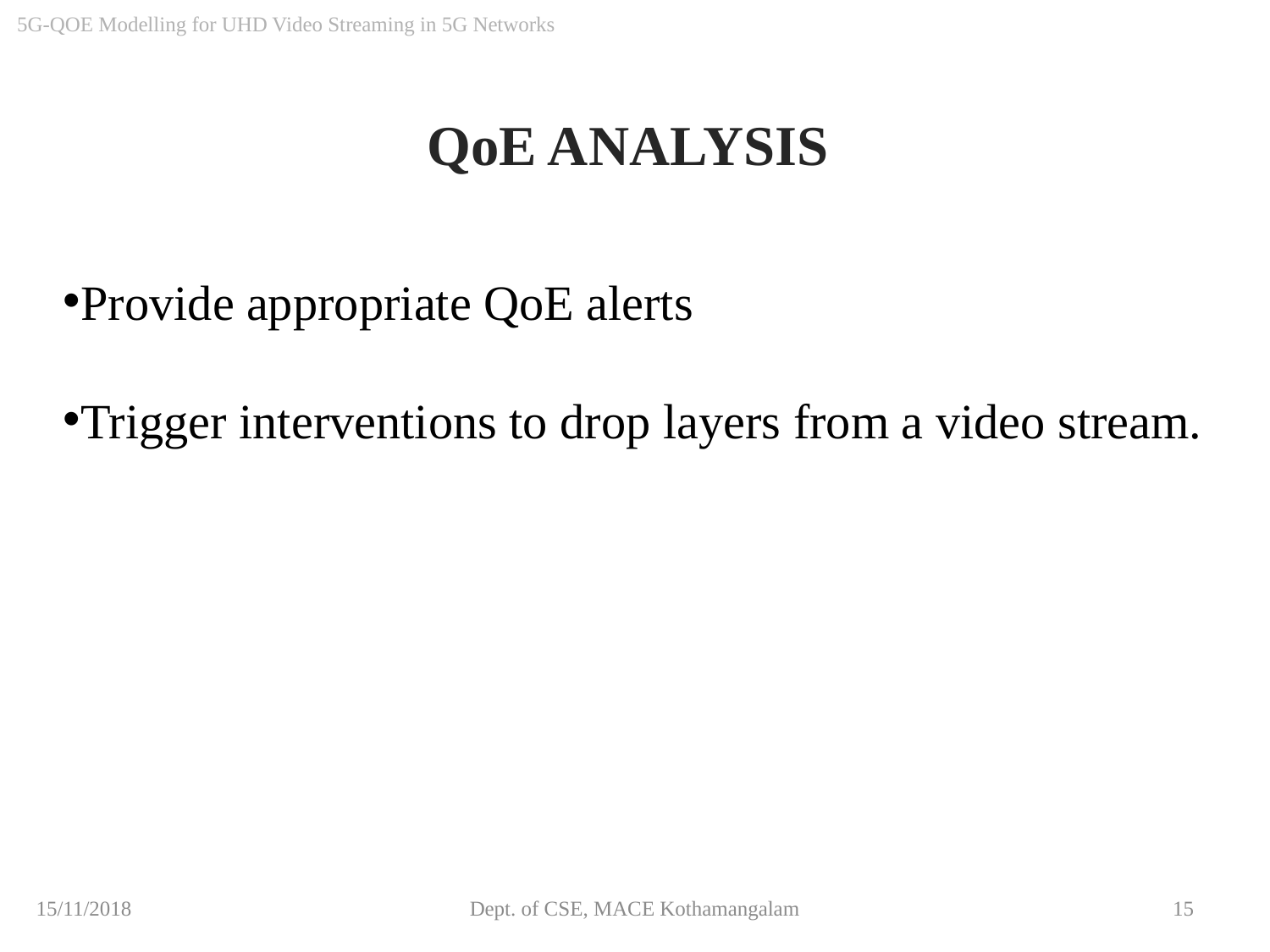

5G-QOE Modelling for UHD Video Streaming in 5G Networks
QoE ANALYSIS
Provide appropriate QoE alerts

Trigger interventions to drop layers from a video stream.
15/11/2018

Dept. of CSE, MACE Kothamangalam
15